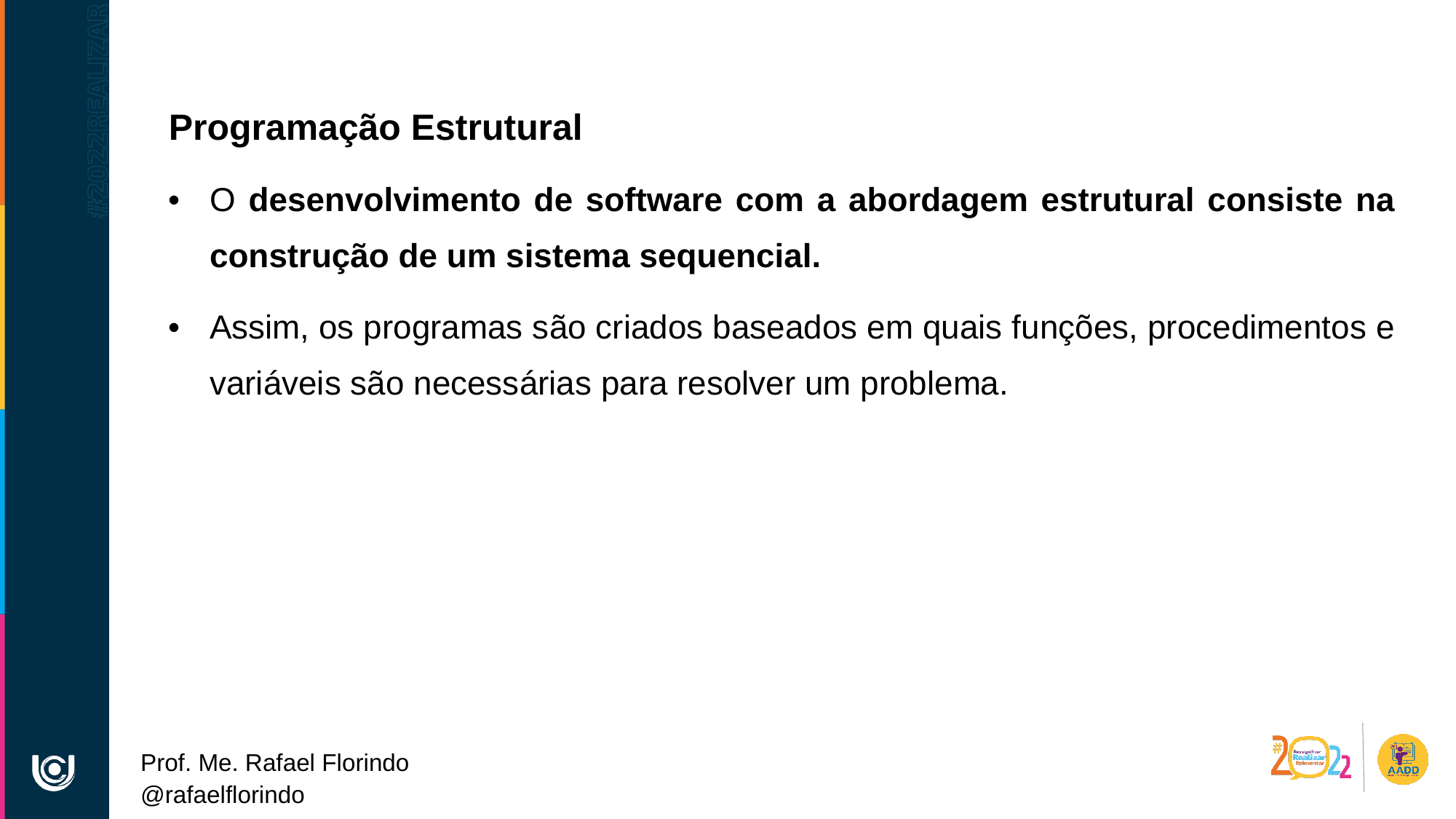

Programação Estrutural
O desenvolvimento de software com a abordagem estrutural consiste na construção de um sistema sequencial.
Assim, os programas são criados baseados em quais funções, procedimentos e variáveis são necessárias para resolver um problema.
Prof. Me. Rafael Florindo
@rafaelflorindo